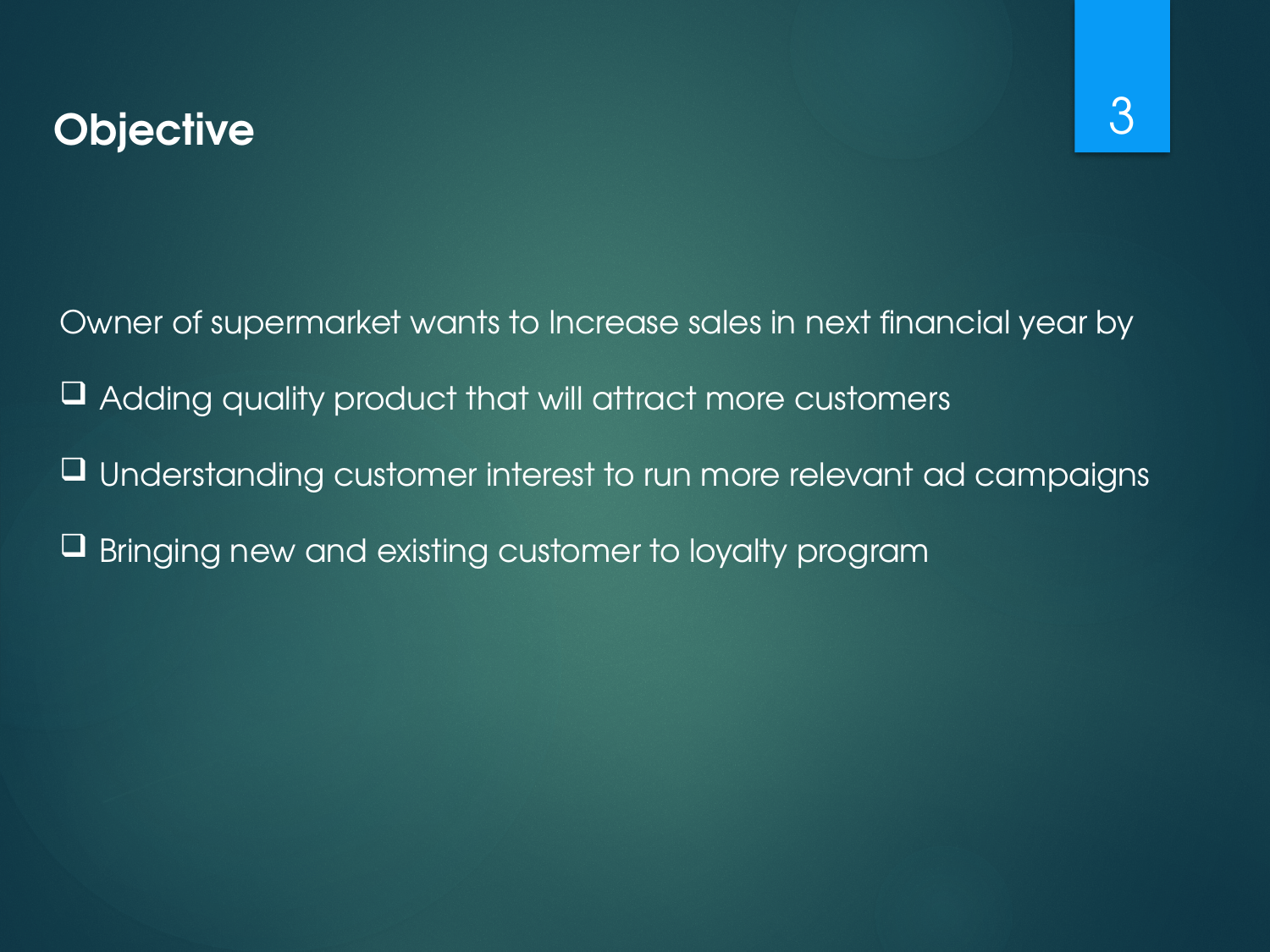

3
Objective
Owner of supermarket wants to Increase sales in next financial year by

Adding quality product that will attract more customers

Understanding customer interest to run more relevant ad campaigns

Bringing new and existing customer to loyalty program